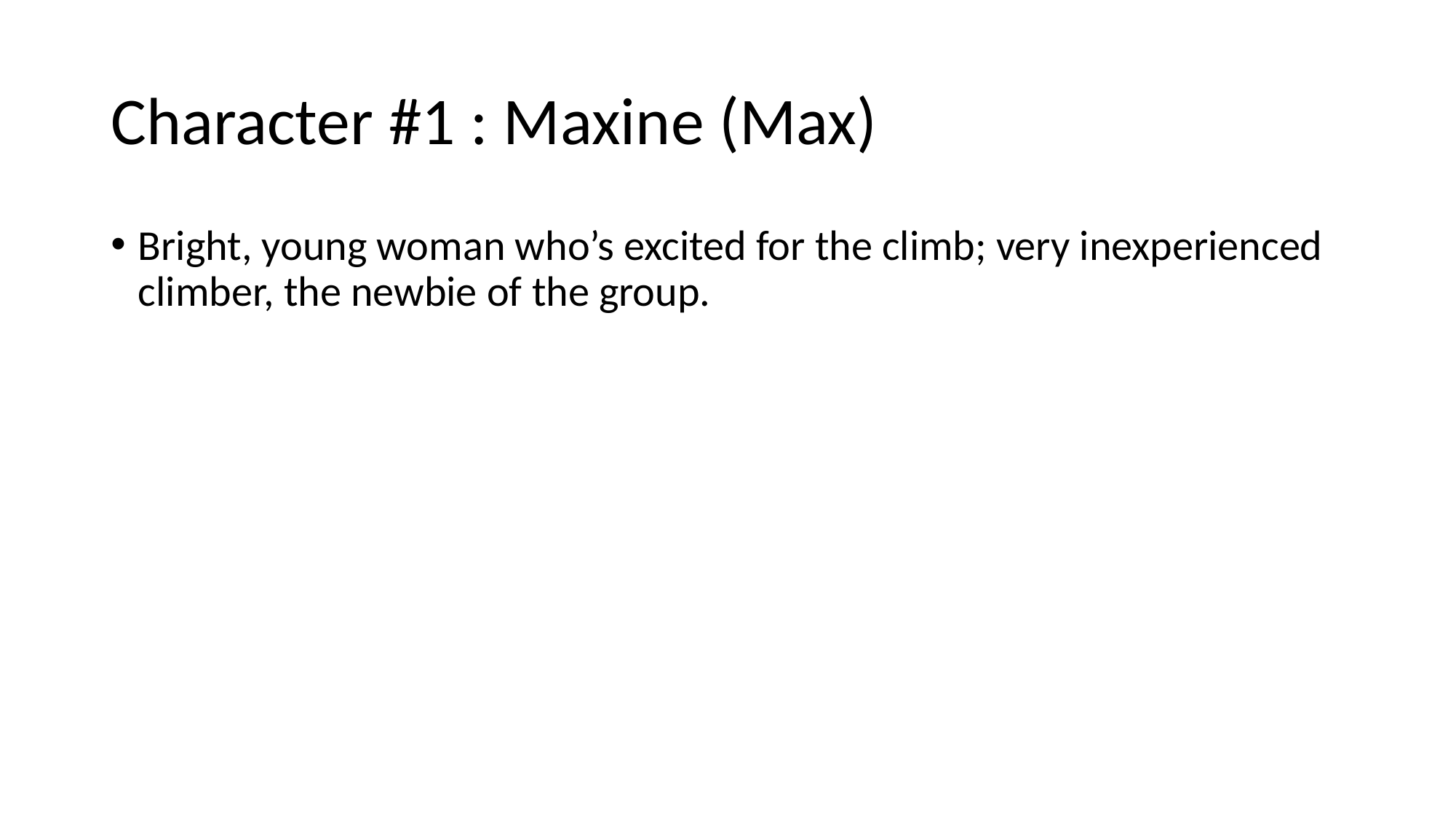

# Character #1 : Maxine (Max)
Bright, young woman who’s excited for the climb; very inexperienced climber, the newbie of the group.